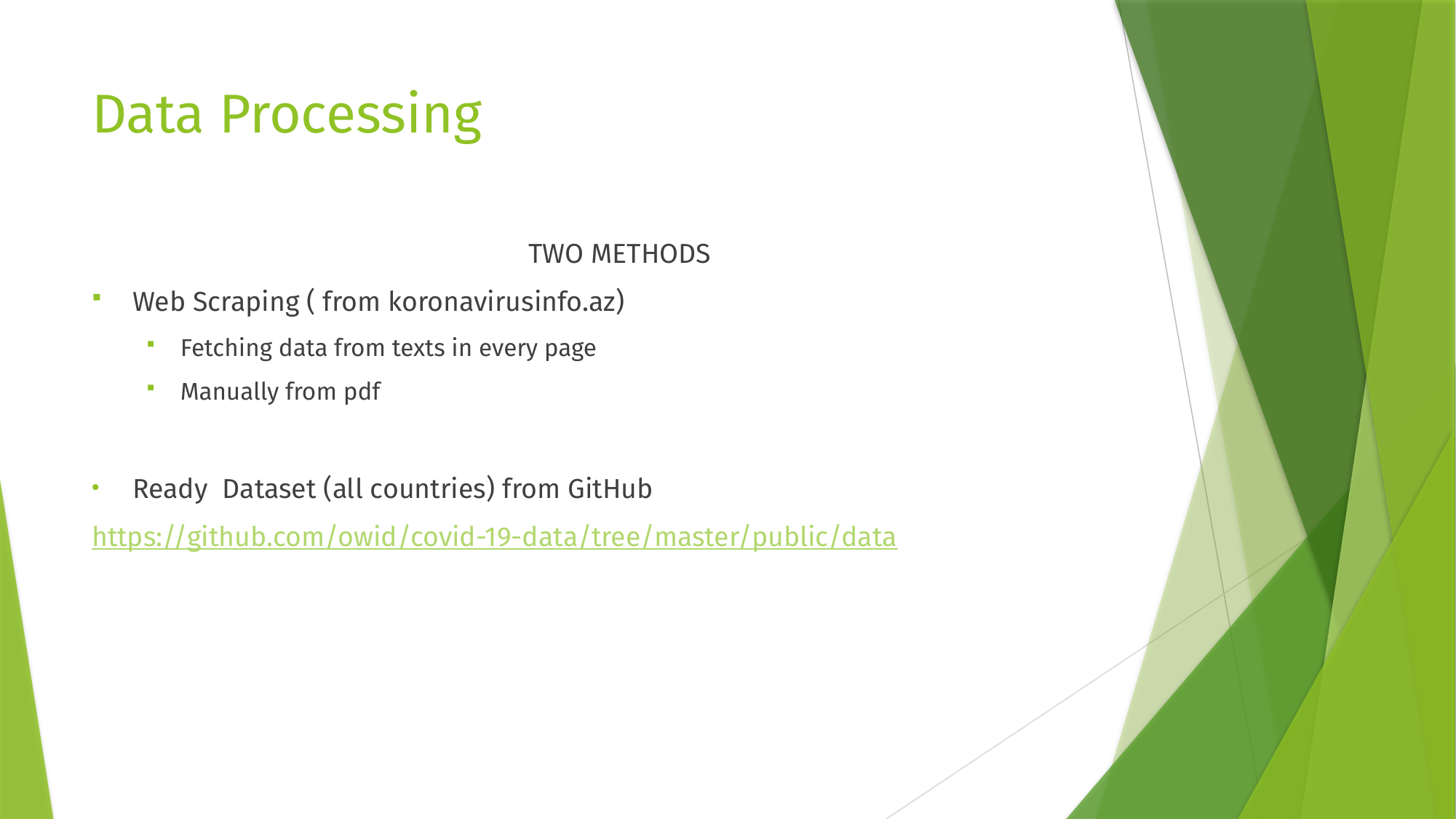

# Data Processing
				TWO METHODS
Web Scraping ( from koronavirusinfo.az)
Fetching data from texts in every page
Manually from pdf

Ready  Dataset (all countries) from GitHub
https://github.com/owid/covid-19-data/tree/master/public/data